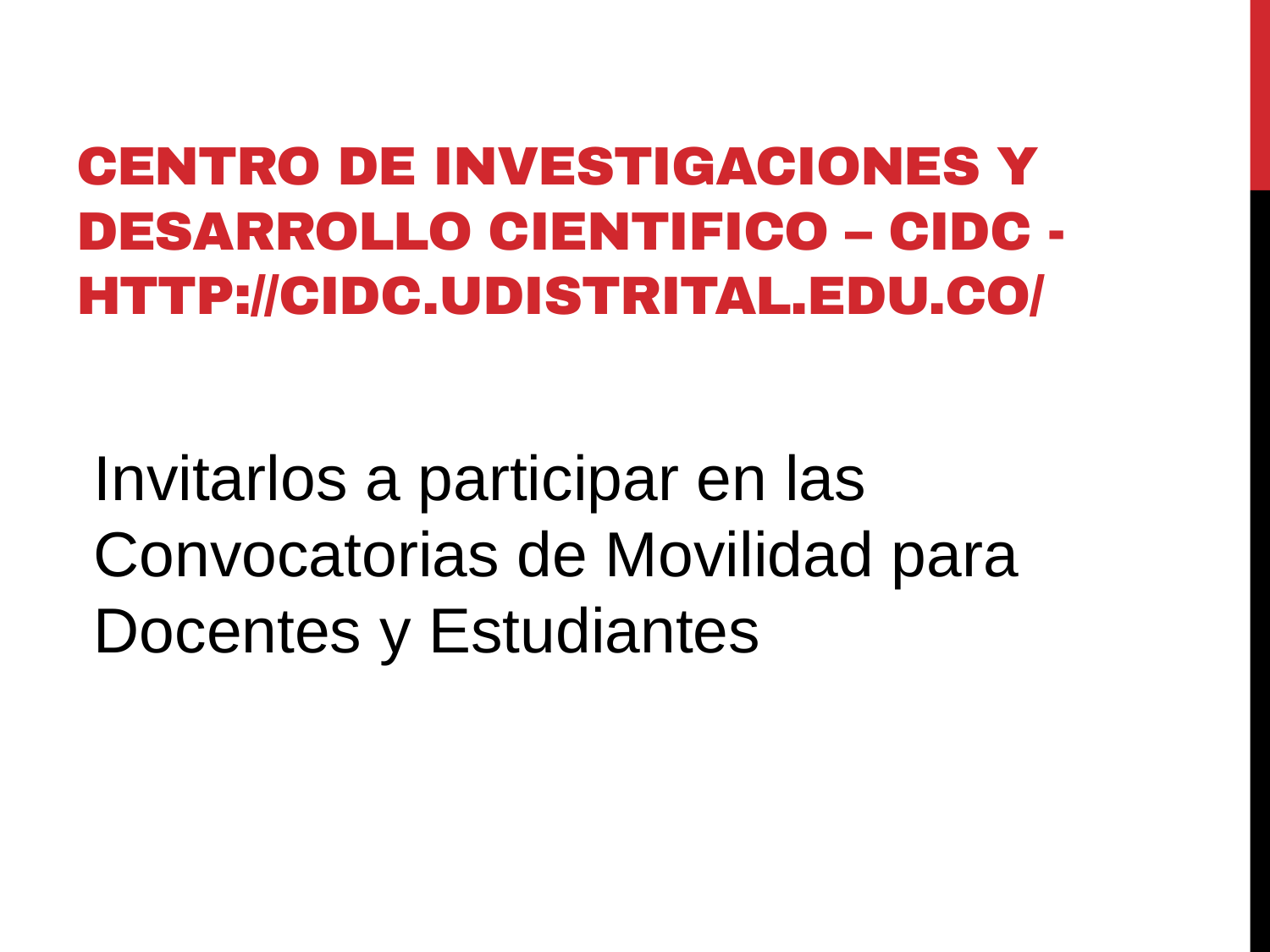

# CENTRO DE INVESTIGACIONES Y DESARROLLO CIENTIFICO – CIDC - http://cidc.udistrital.edu.co/
Invitarlos a participar en las Convocatorias de Movilidad para Docentes y Estudiantes